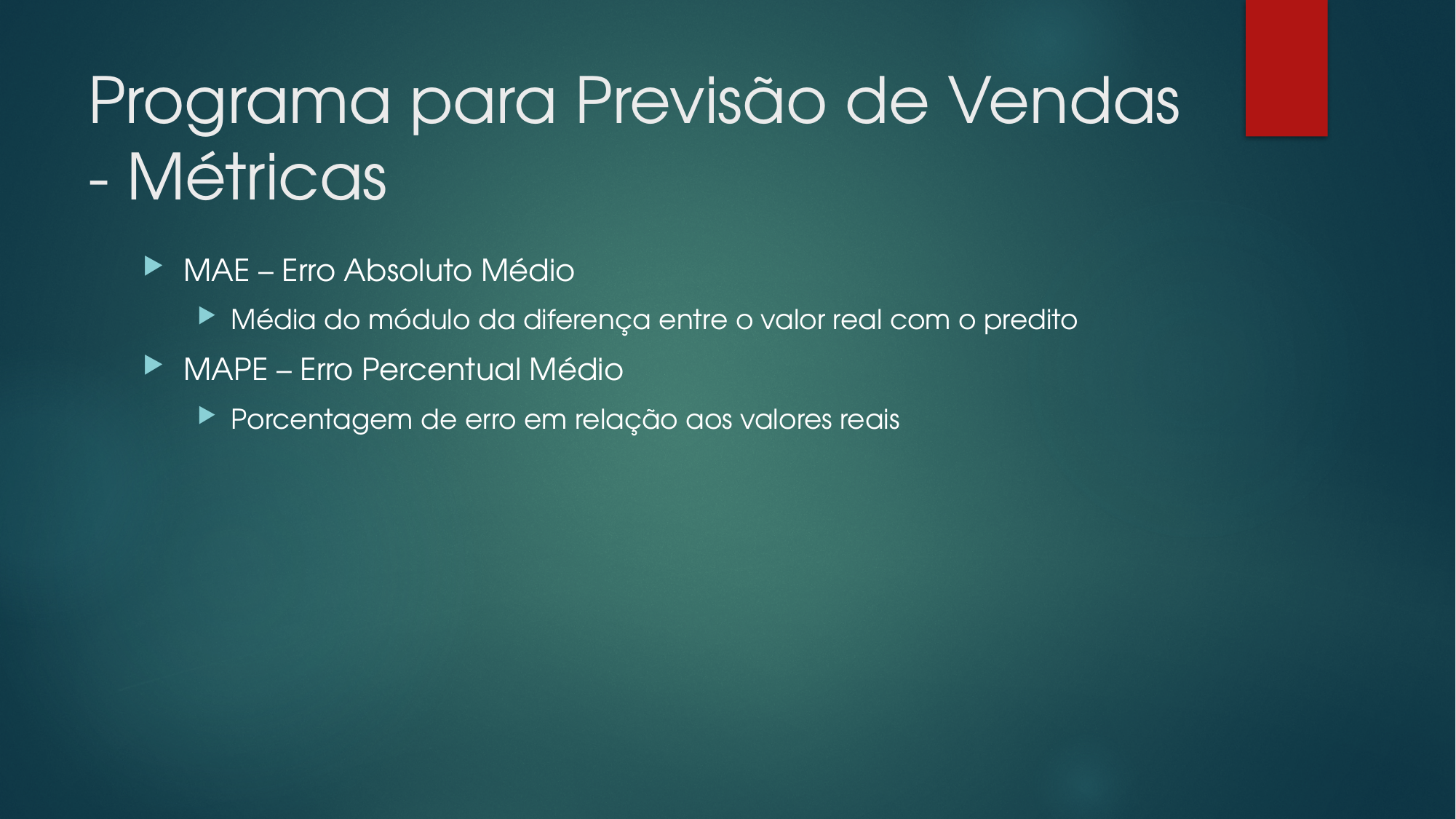

# Programa para Previsão de Vendas - Métricas
MAE – Erro Absoluto Médio
Média do módulo da diferença entre o valor real com o predito
MAPE – Erro Percentual Médio
Porcentagem de erro em relação aos valores reais